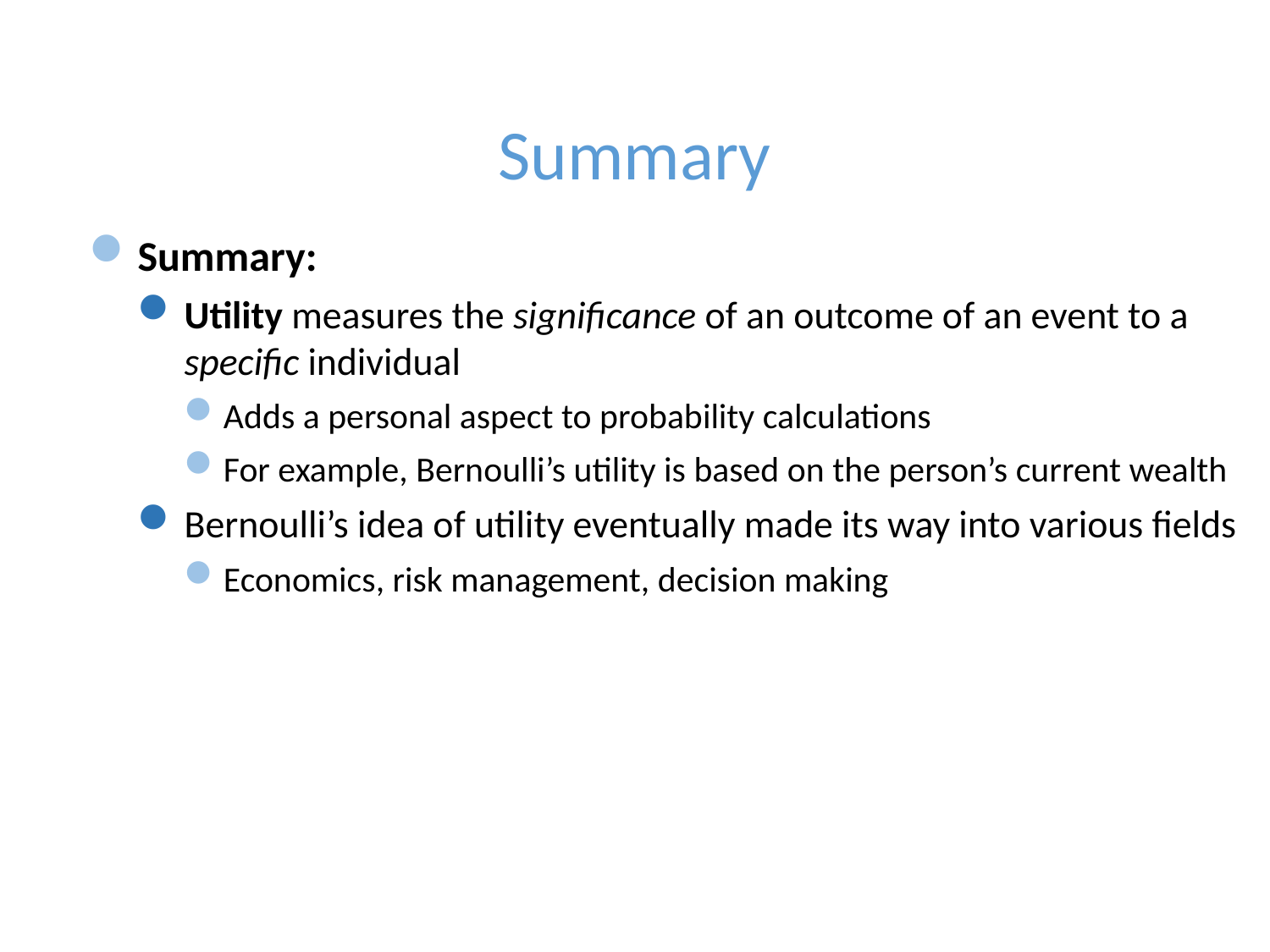

# Summary
Summary:
Utility measures the significance of an outcome of an event to a specific individual
Adds a personal aspect to probability calculations
For example, Bernoulli’s utility is based on the person’s current wealth
Bernoulli’s idea of utility eventually made its way into various fields
Economics, risk management, decision making

30